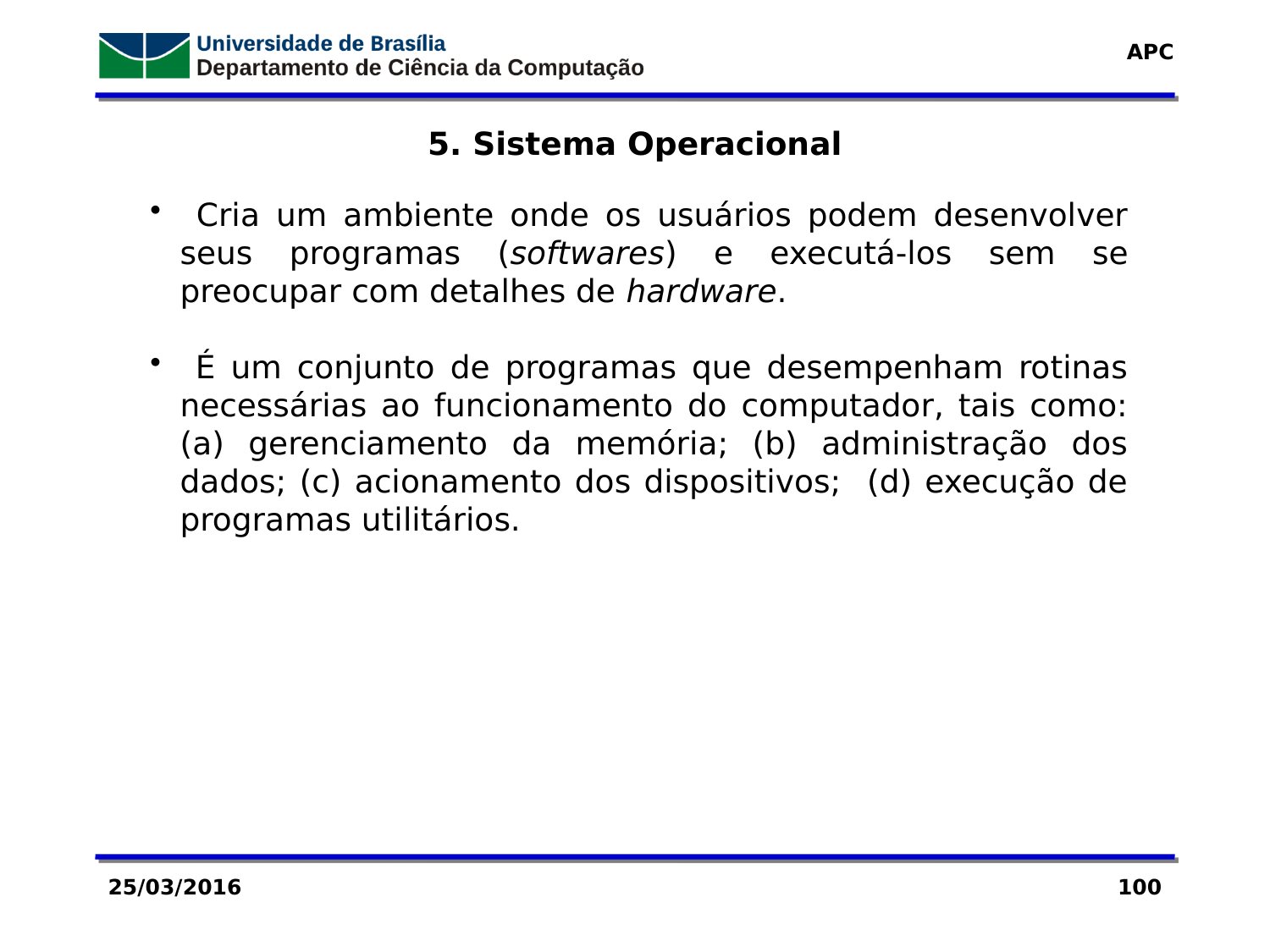

5. Sistema Operacional

 Cria um ambiente onde os usuários podem desenvolver seus programas (softwares) e executá-los sem se preocupar com detalhes de hardware.

 É um conjunto de programas que desempenham rotinas necessárias ao funcionamento do computador, tais como: (a) gerenciamento da memória; (b) administração dos dados; (c) acionamento dos dispositivos;  (d) execução de programas utilitários.
25/03/2016
100